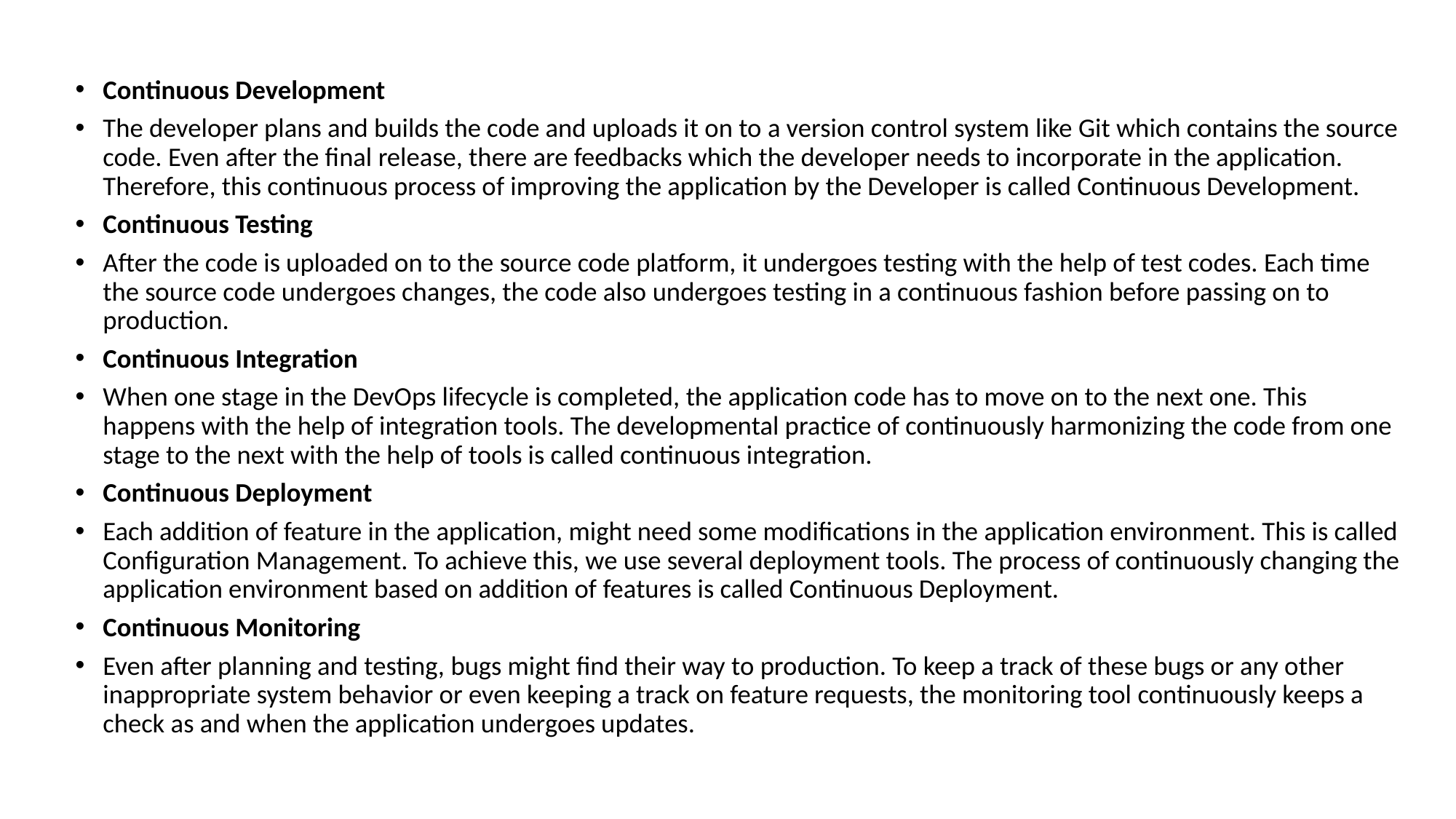

Continuous Development
The developer plans and builds the code and uploads it on to a version control system like Git which contains the source code. Even after the final release, there are feedbacks which the developer needs to incorporate in the application. Therefore, this continuous process of improving the application by the Developer is called Continuous Development.
Continuous Testing
After the code is uploaded on to the source code platform, it undergoes testing with the help of test codes. Each time the source code undergoes changes, the code also undergoes testing in a continuous fashion before passing on to production.
Continuous Integration
When one stage in the DevOps lifecycle is completed, the application code has to move on to the next one. This happens with the help of integration tools. The developmental practice of continuously harmonizing the code from one stage to the next with the help of tools is called continuous integration.
Continuous Deployment
Each addition of feature in the application, might need some modifications in the application environment. This is called Configuration Management. To achieve this, we use several deployment tools. The process of continuously changing the application environment based on addition of features is called Continuous Deployment.
Continuous Monitoring
Even after planning and testing, bugs might find their way to production. To keep a track of these bugs or any other inappropriate system behavior or even keeping a track on feature requests, the monitoring tool continuously keeps a check as and when the application undergoes updates.